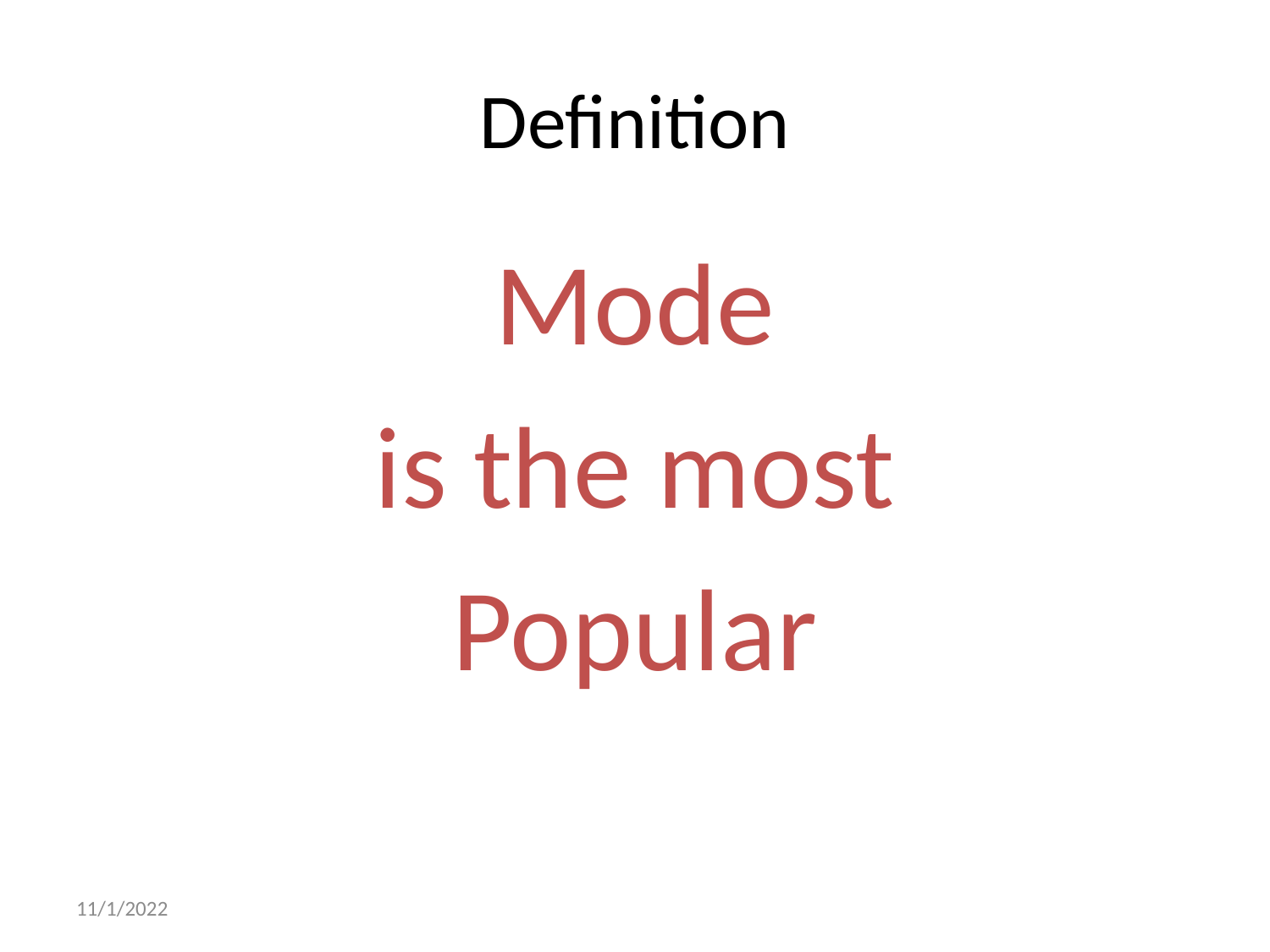

# Definition
Mode
is the most
Popular
11/1/2022